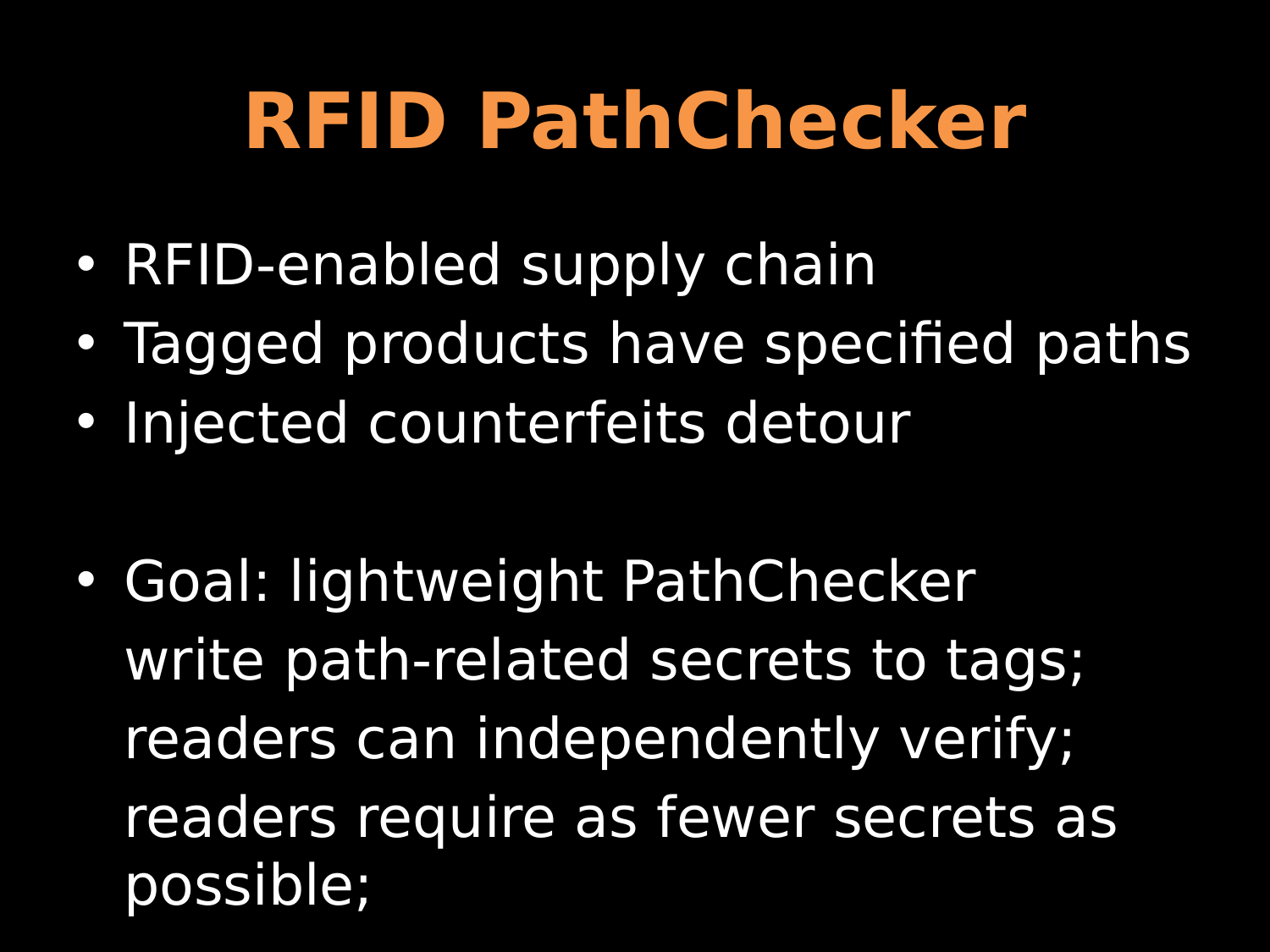

# RFID PathChecker
RFID-enabled supply chain
Tagged products have specified paths
Injected counterfeits detour

Goal: lightweight PathChecker
	write path-related secrets to tags;
	readers can independently verify;
	readers require as fewer secrets as possible;